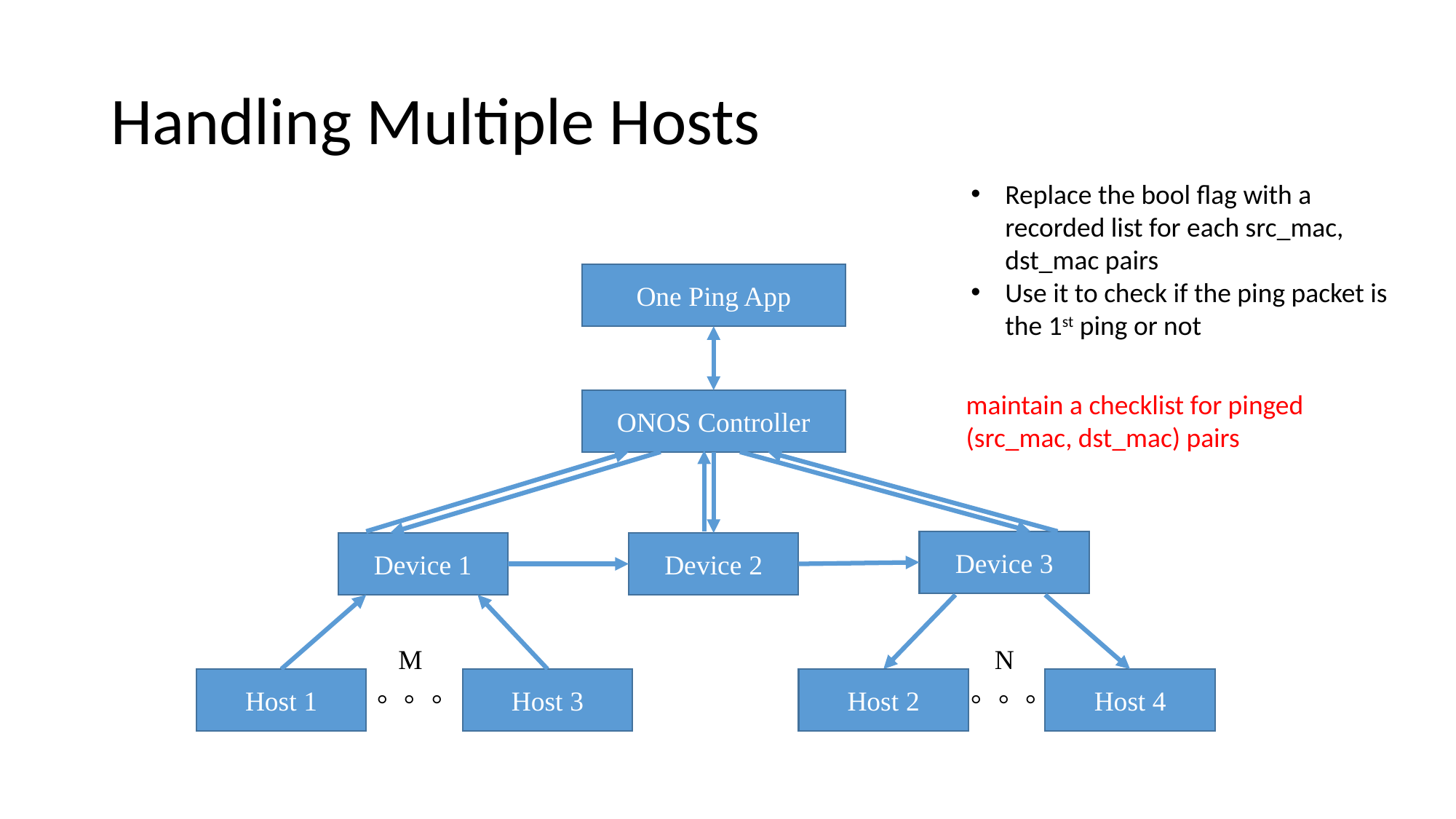

# Handling Multiple Hosts
Replace the bool flag with a recorded list for each src_mac, dst_mac pairs
Use it to check if the ping packet is the 1st ping or not
One Ping App
maintain a checklist for pinged (src_mac, dst_mac) pairs
ONOS Controller
Device 3
Device 1
Device 2
M
。。。
N
。。。
Host 1
Host 3
Host 2
Host 4